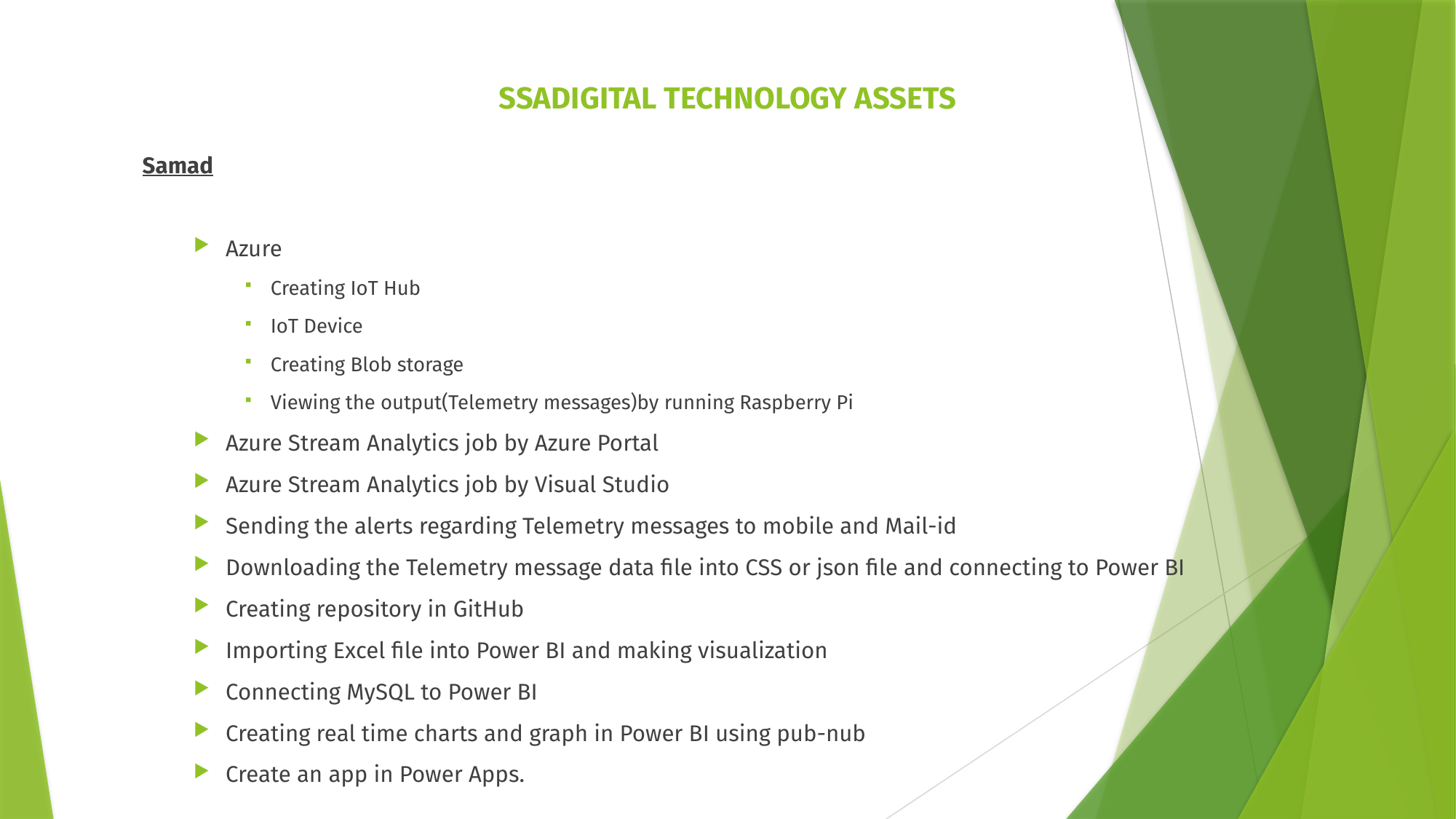

# SSADIGITAL TECHNOLOGY ASSETS
Samad

Azure
Creating IoT Hub
IoT Device
Creating Blob storage
Viewing the output(Telemetry messages)by running Raspberry Pi
Azure Stream Analytics job by Azure Portal
Azure Stream Analytics job by Visual Studio
Sending the alerts regarding Telemetry messages to mobile and Mail-id
Downloading the Telemetry message data file into CSS or json file and connecting to Power BI
Creating repository in GitHub
Importing Excel file into Power BI and making visualization
Connecting MySQL to Power BI
Creating real time charts and graph in Power BI using pub-nub
Create an app in Power Apps.